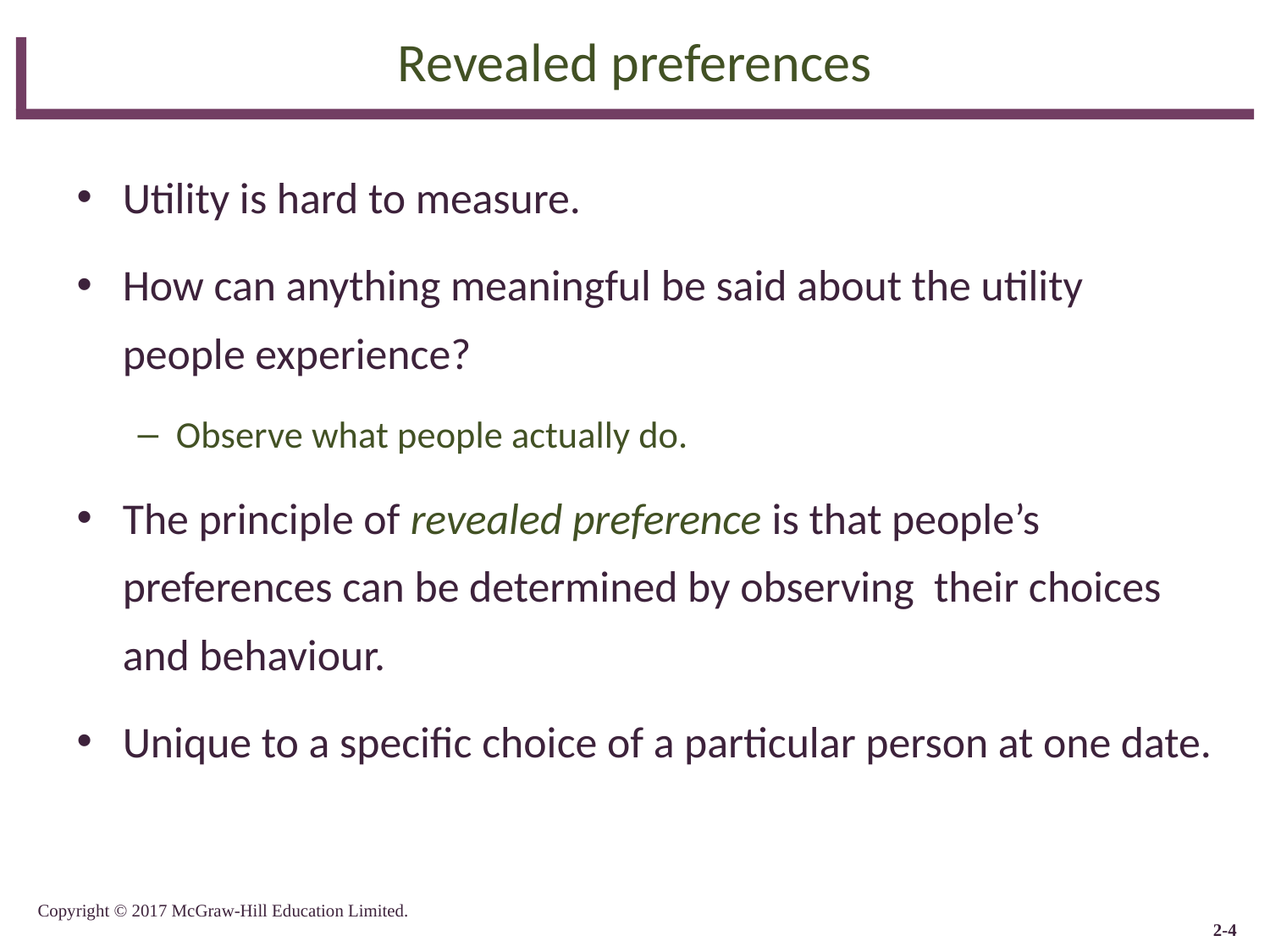

# Revealed preferences
Utility is hard to measure.
How can anything meaningful be said about the utility people experience?
Observe what people actually do.
The principle of revealed preference is that people’s preferences can be determined by observing  their choices and behaviour.
Unique to a specific choice of a particular person at one date.